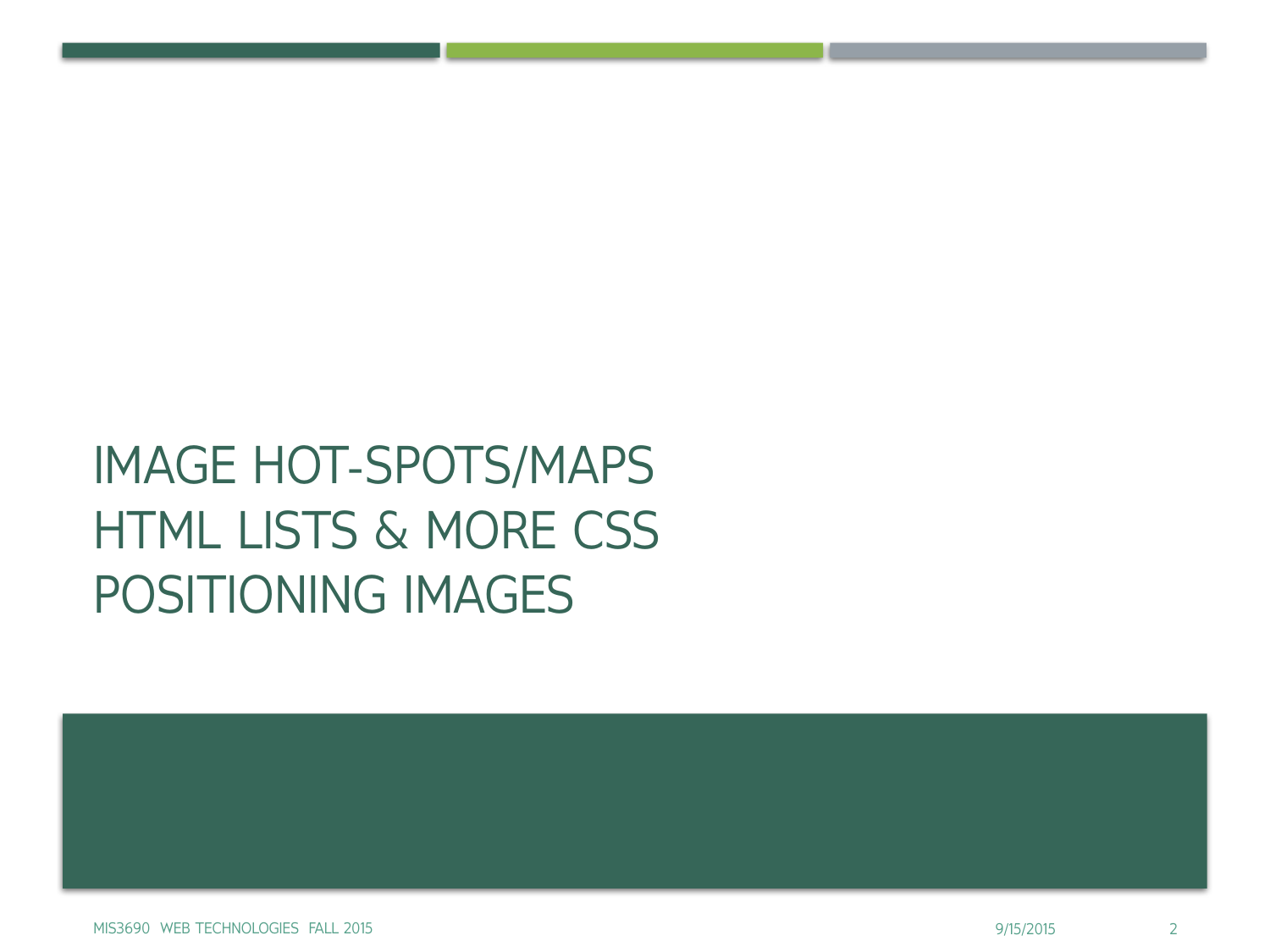

# Image Hot-Spots/MAPS HTML Lists & more CSS Positioning Images

MIS3690  Web Technologies  Fall 2015
9/15/2015
2